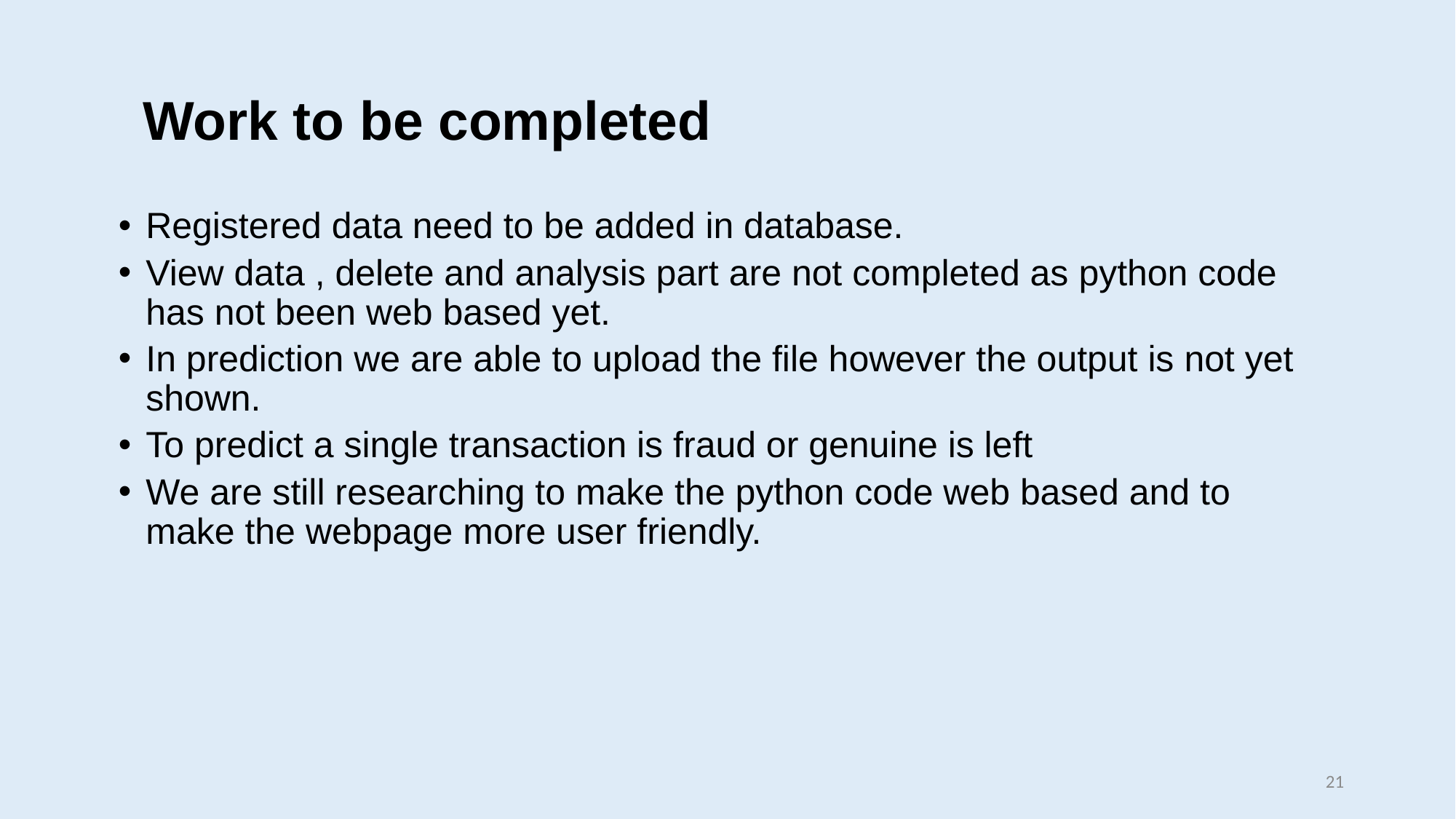

# Work to be completed
Registered data need to be added in database.
View data , delete and analysis part are not completed as python code has not been web based yet.
In prediction we are able to upload the file however the output is not yet shown.
To predict a single transaction is fraud or genuine is left
We are still researching to make the python code web based and to make the webpage more user friendly.

21